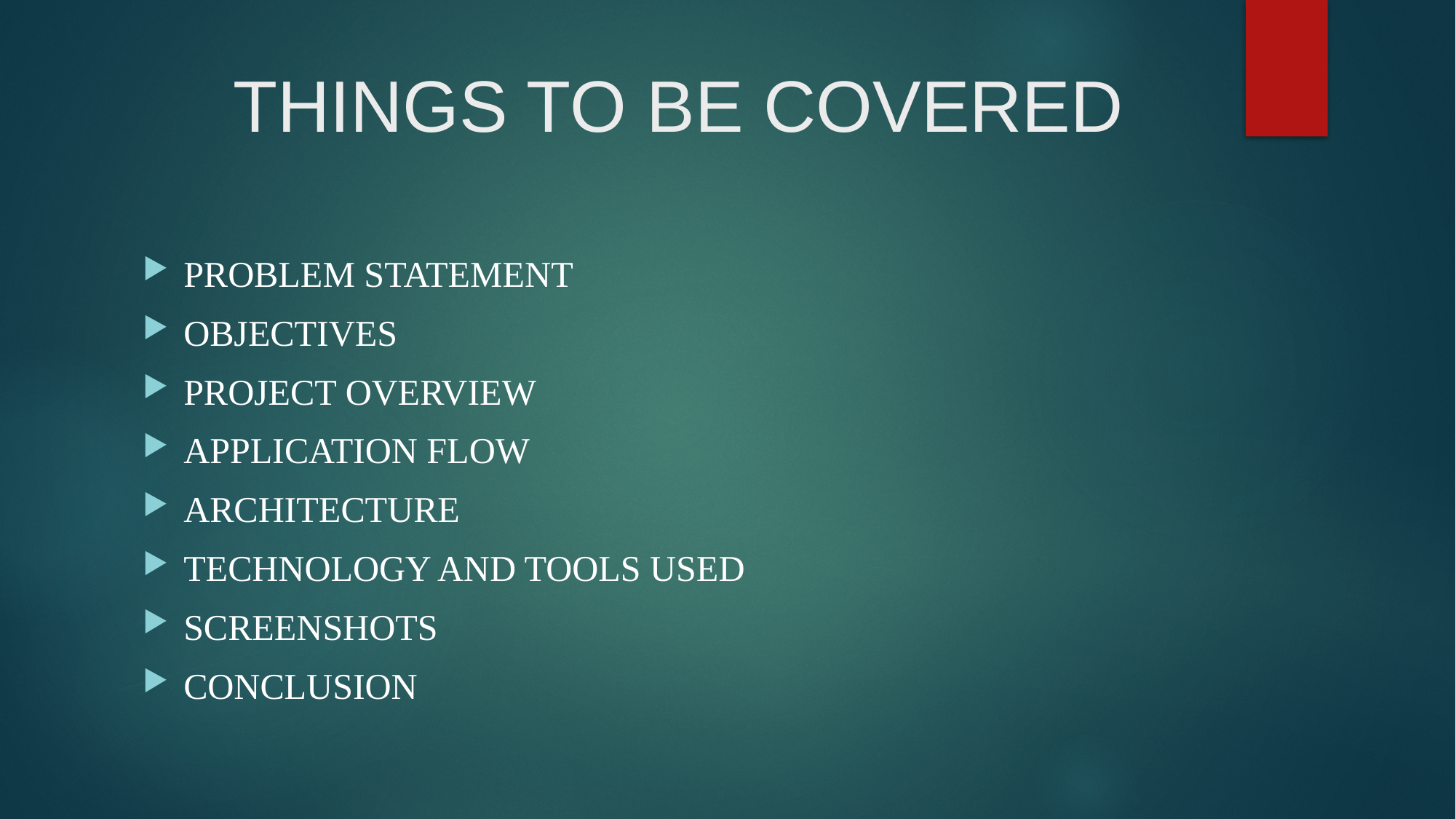

# THINGS TO BE COVERED
PROBLEM STATEMENT
OBJECTIVES
PROJECT OVERVIEW
APPLICATION FLOW
ARCHITECTURE
TECHNOLOGY AND TOOLS USED
SCREENSHOTS
CONCLUSION